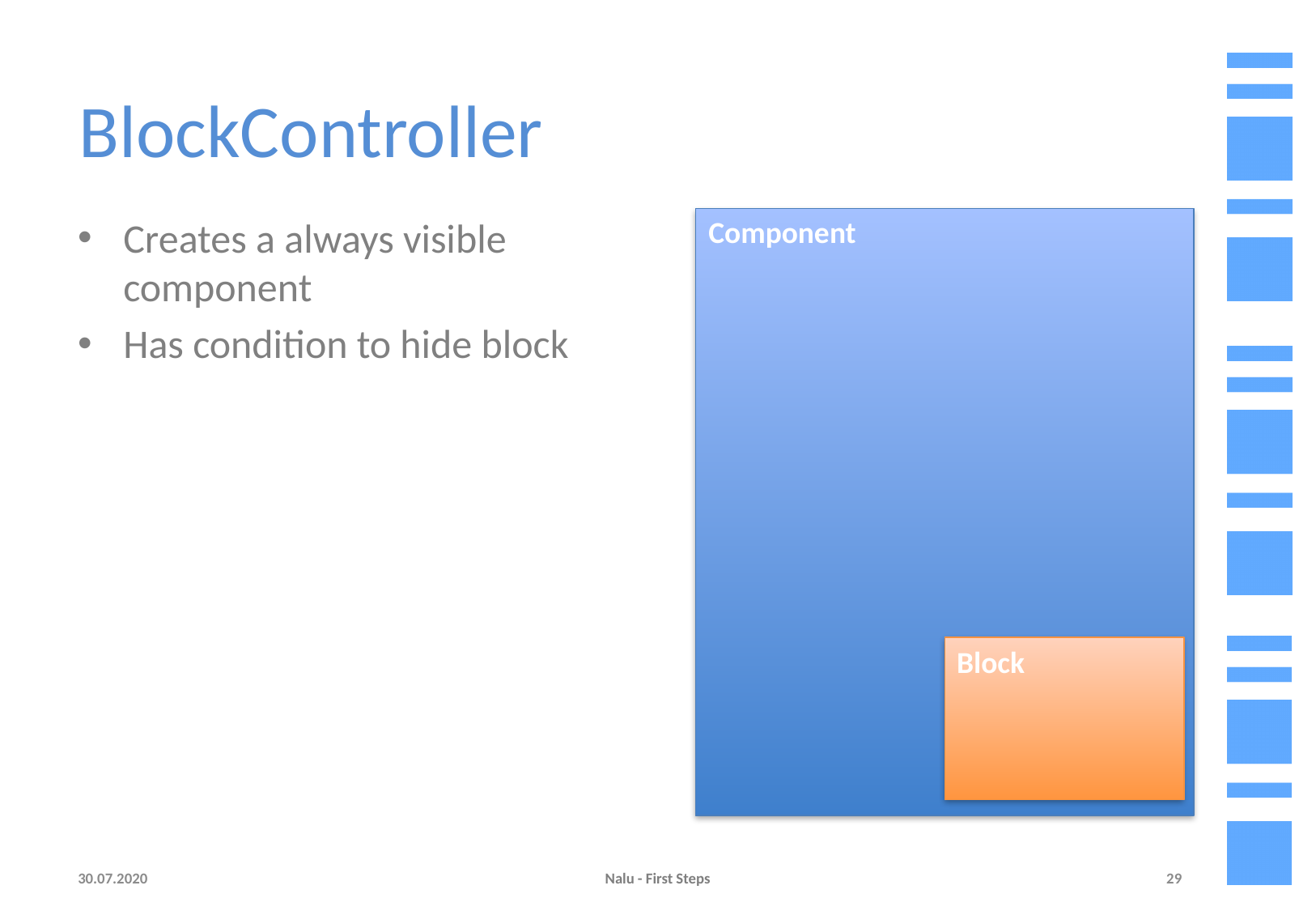

# BlockController
Creates a always visible component
Has condition to hide block

Component

Block
30.07.2020
Nalu - First Steps
29